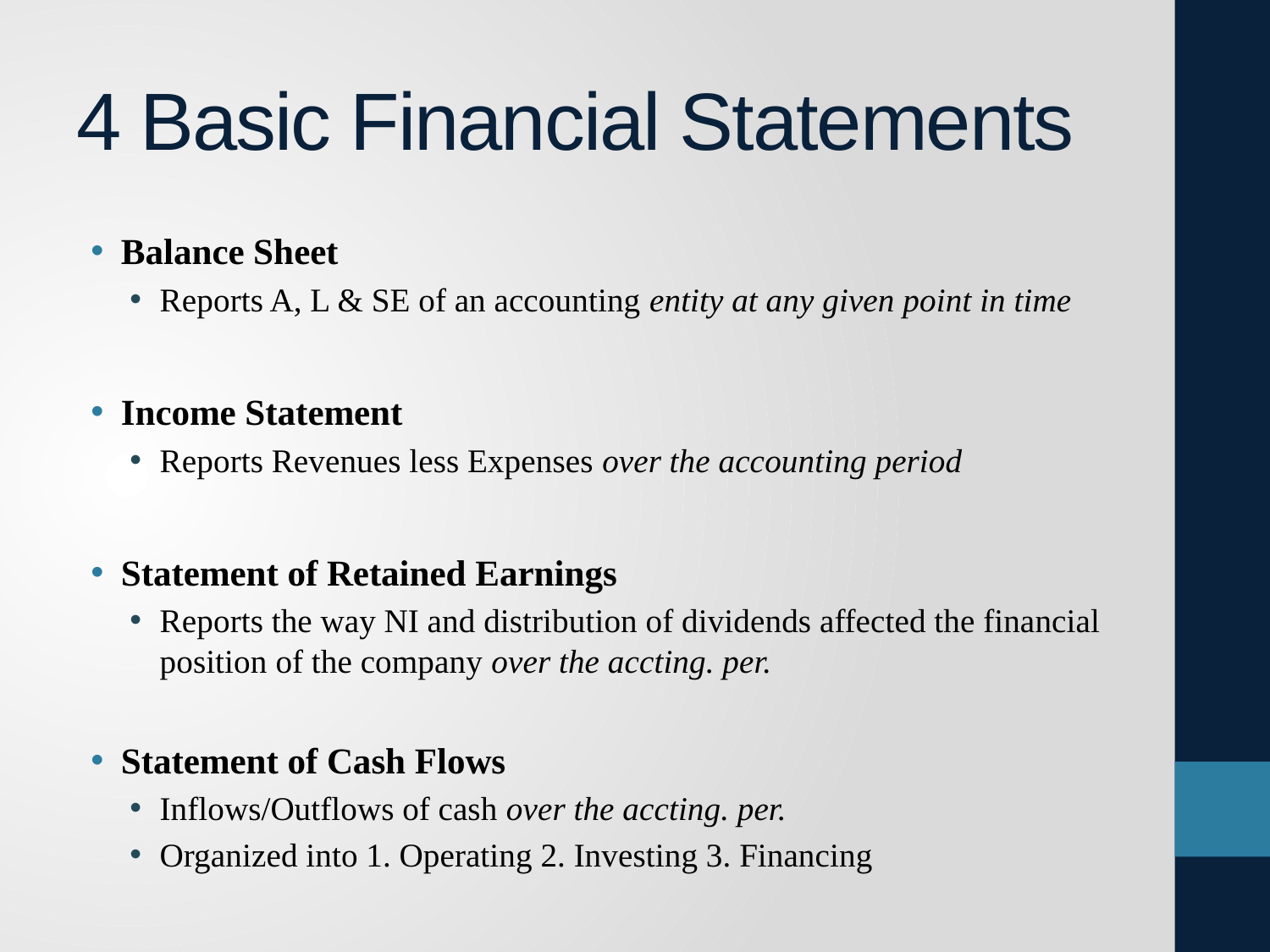

# 4 Basic Financial Statements
Balance Sheet
Reports A, L & SE of an accounting entity at any given point in time

Income Statement
Reports Revenues less Expenses over the accounting period

Statement of Retained Earnings
Reports the way NI and distribution of dividends affected the financial position of the company over the accting. per.

Statement of Cash Flows
Inflows/Outflows of cash over the accting. per.
Organized into 1. Operating 2. Investing 3. Financing